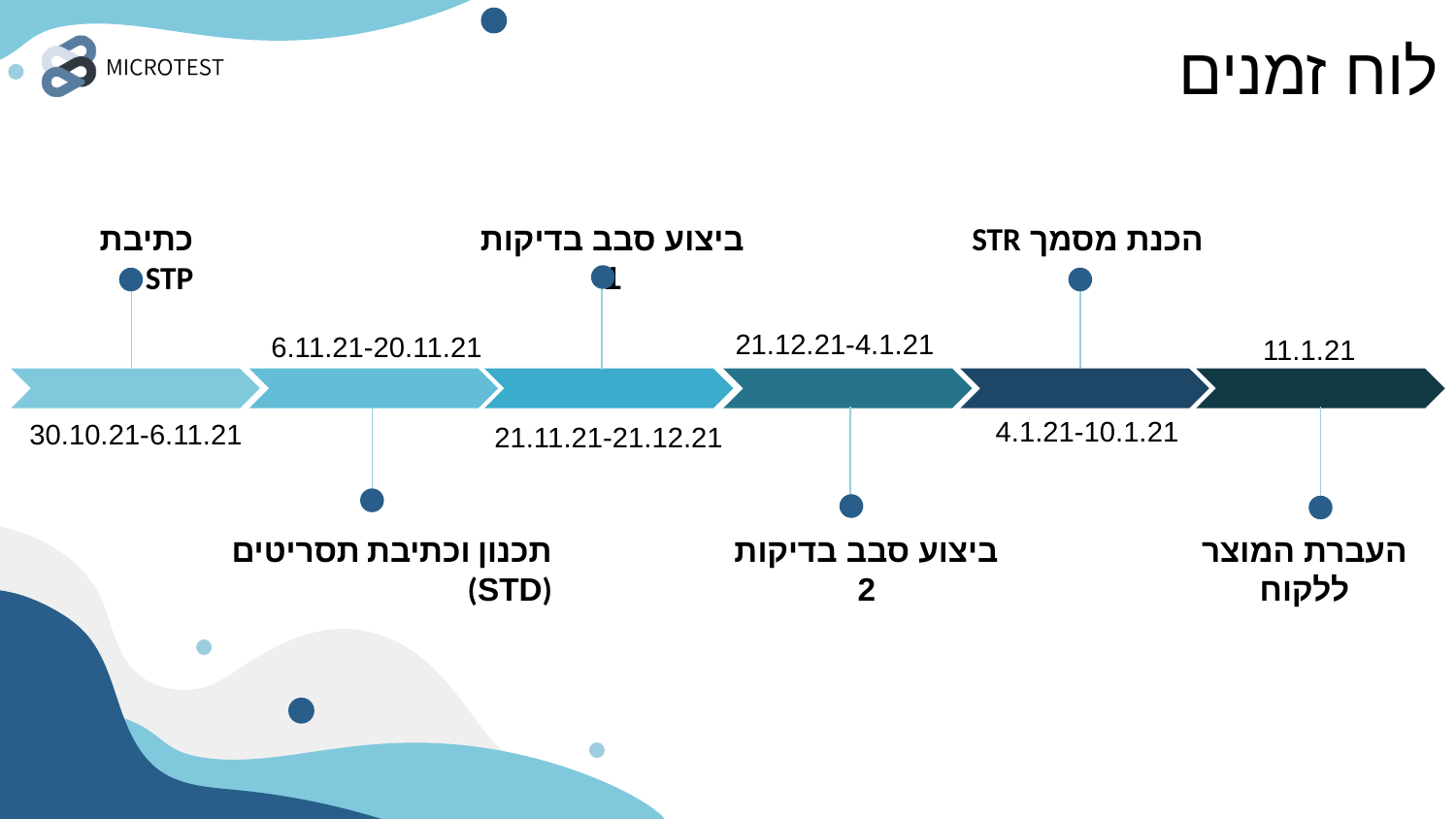

לוח זמנים

לוח זמנים
כתיבת STP
ביצוע סבב בדיקות 1
הכנת מסמך STR

21.12.21-4.1.21
6.11.21-20.11.21
11.1.21

4.1.21-10.1.21
30.10.21-6.11.21
21.11.21-21.12.21

תכנון וכתיבת תסריטים (STD)
ביצוע סבב בדיקות 2
העברת המוצר ללקוח